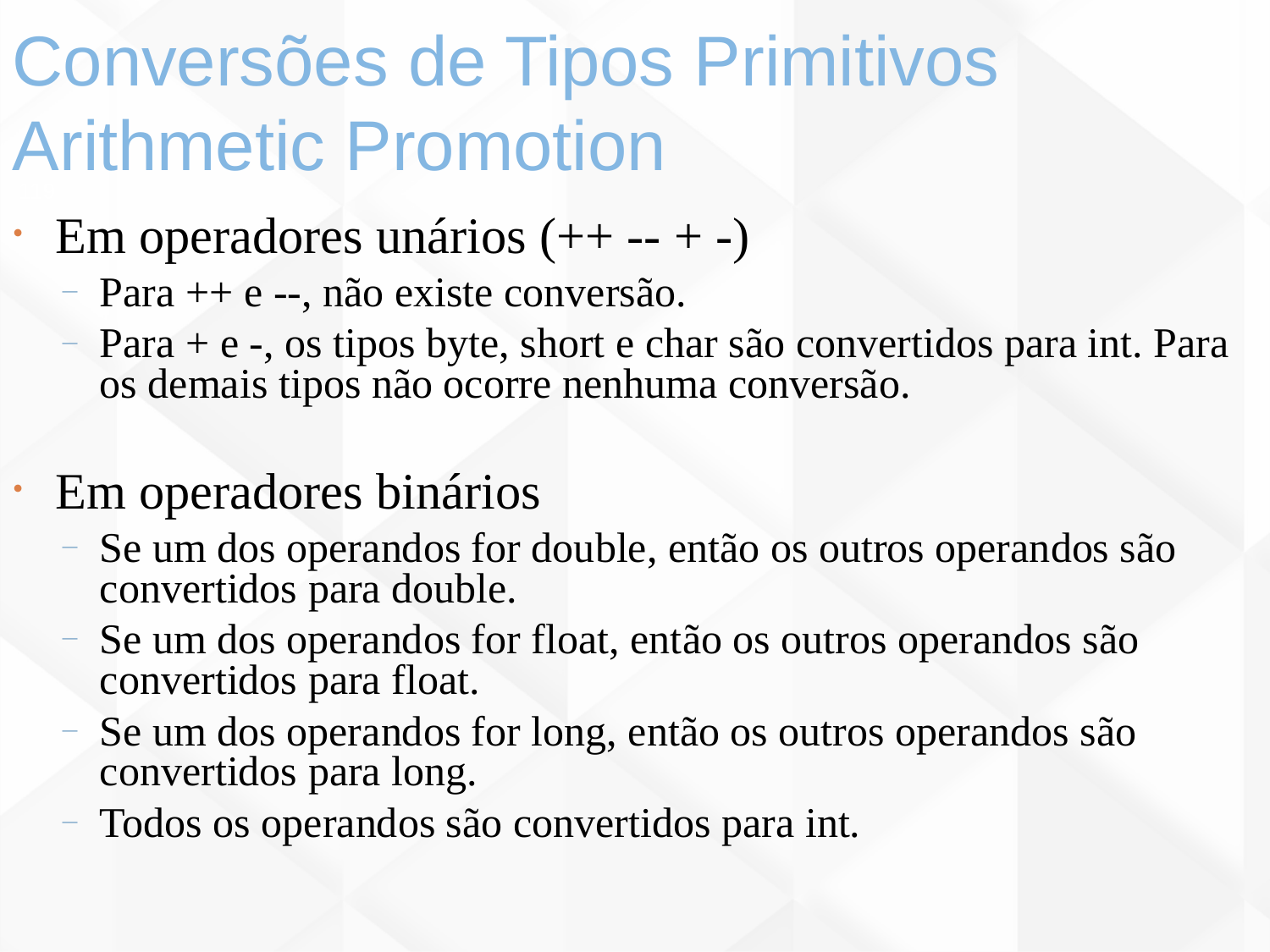

Conversões de Tipos Primitivos
Arithmetic Promotion
119
Em operadores unários (++ -- + -)
Para ++ e --, não existe conversão.
Para + e -, os tipos byte, short e char são convertidos para int. Para os demais tipos não ocorre nenhuma conversão.

Em operadores binários
Se um dos operandos for double, então os outros operandos são convertidos para double.
Se um dos operandos for float, então os outros operandos são convertidos para float.
Se um dos operandos for long, então os outros operandos são convertidos para long.
Todos os operandos são convertidos para int.